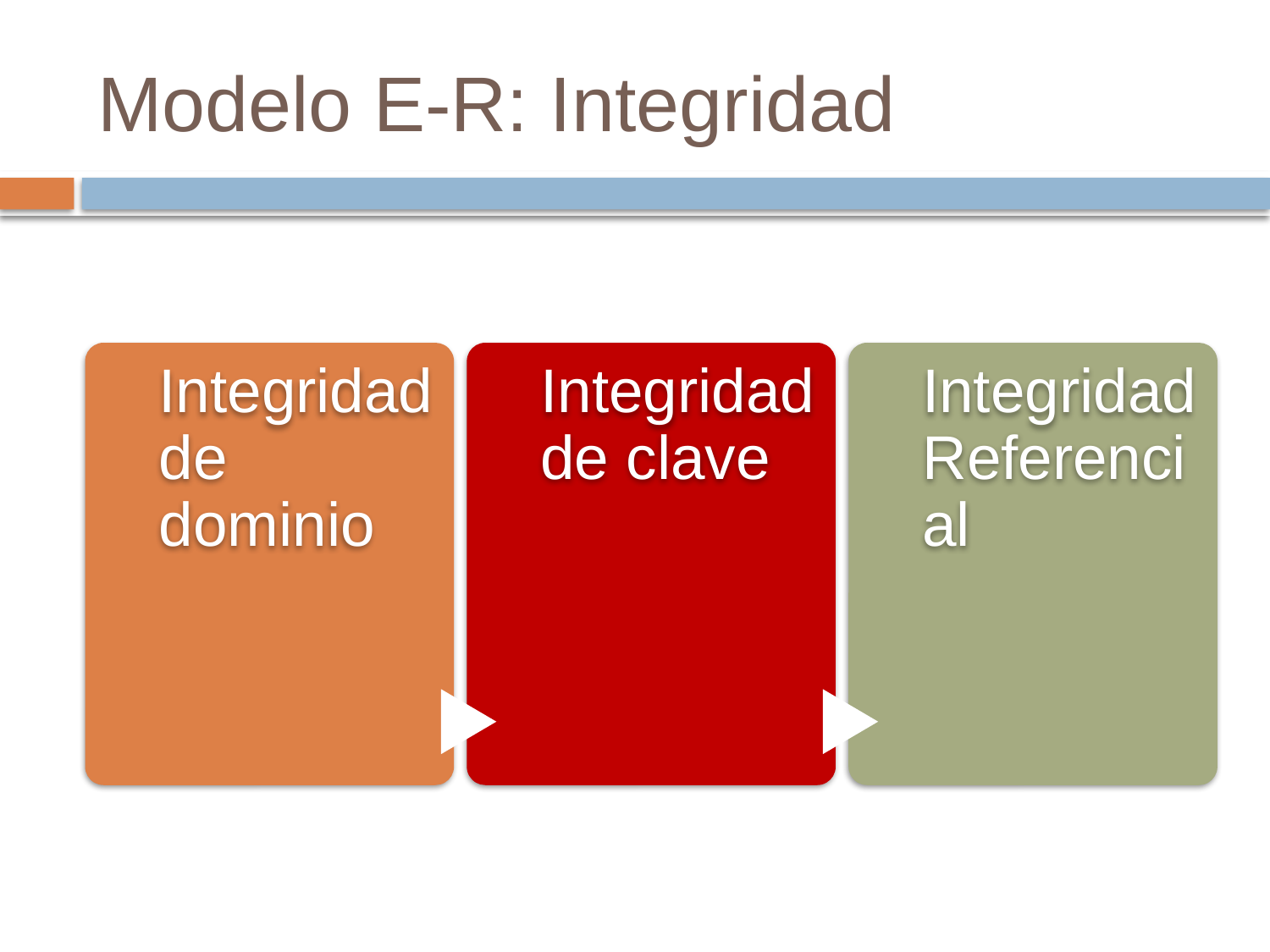

# Modelo E-R: Integridad

Integridad de dominio

Integridad de clave

Integridad Referencial